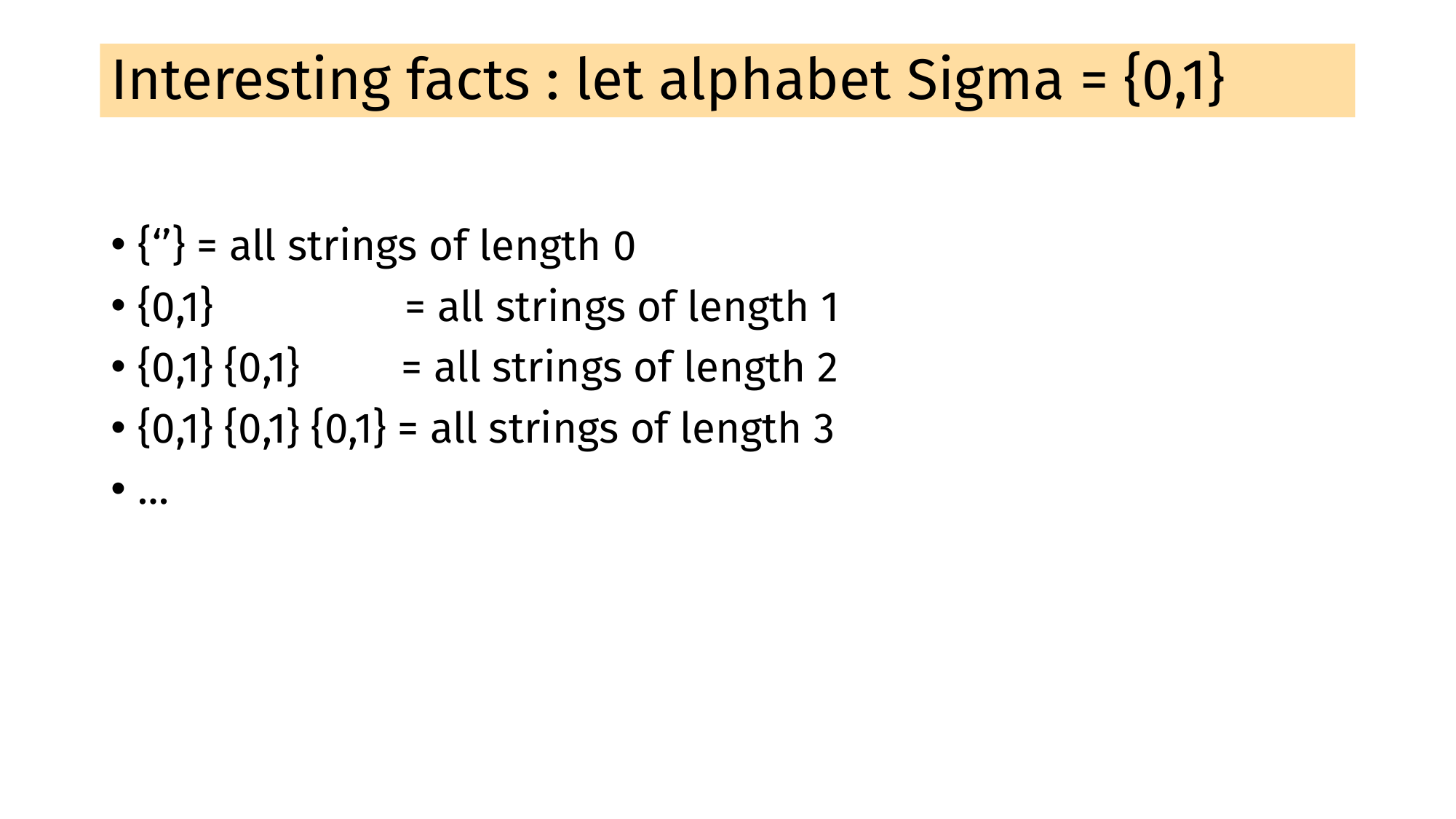

# Interesting facts : let alphabet Sigma = {0,1}
{‘’} = all strings of length 0
{0,1}                 = all strings of length 1
{0,1} {0,1}         = all strings of length 2
{0,1} {0,1} {0,1} = all strings of length 3
…